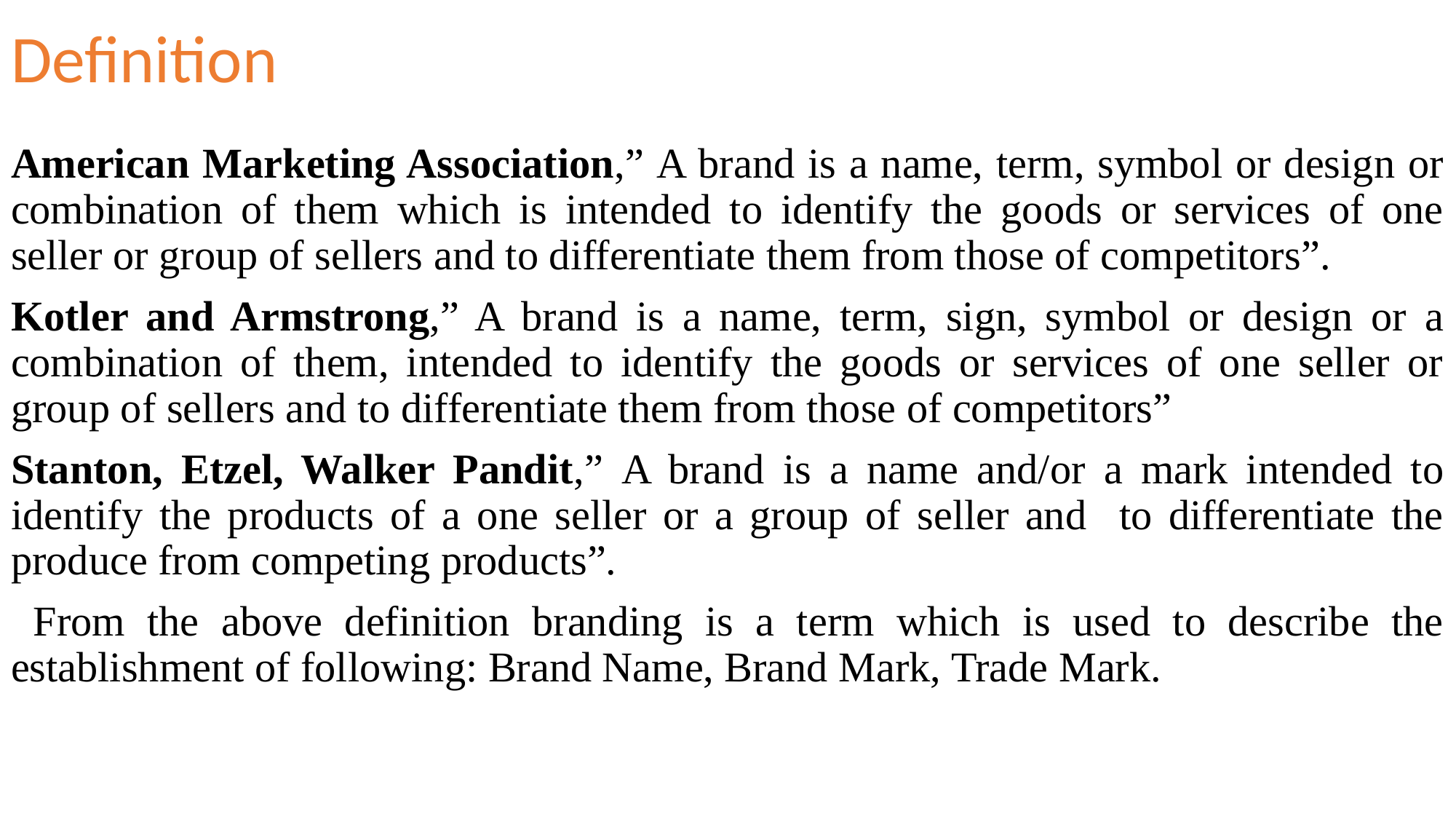

# Definition
American Marketing Association,” A brand is a name, term, symbol or design or combination of them which is intended to identify the goods or services of one seller or group of sellers and to differentiate them from those of competitors”.
Kotler and Armstrong,” A brand is a name, term, sign, symbol or design or a combination of them, intended to identify the goods or services of one seller or group of sellers and to differentiate them from those of competitors”
Stanton, Etzel, Walker Pandit,” A brand is a name and/or a mark intended to identify the products of a one seller or a group of seller and  to differentiate the produce from competing products”.
 From the above definition branding is a term which is used to describe the establishment of following: Brand Name, Brand Mark, Trade Mark.